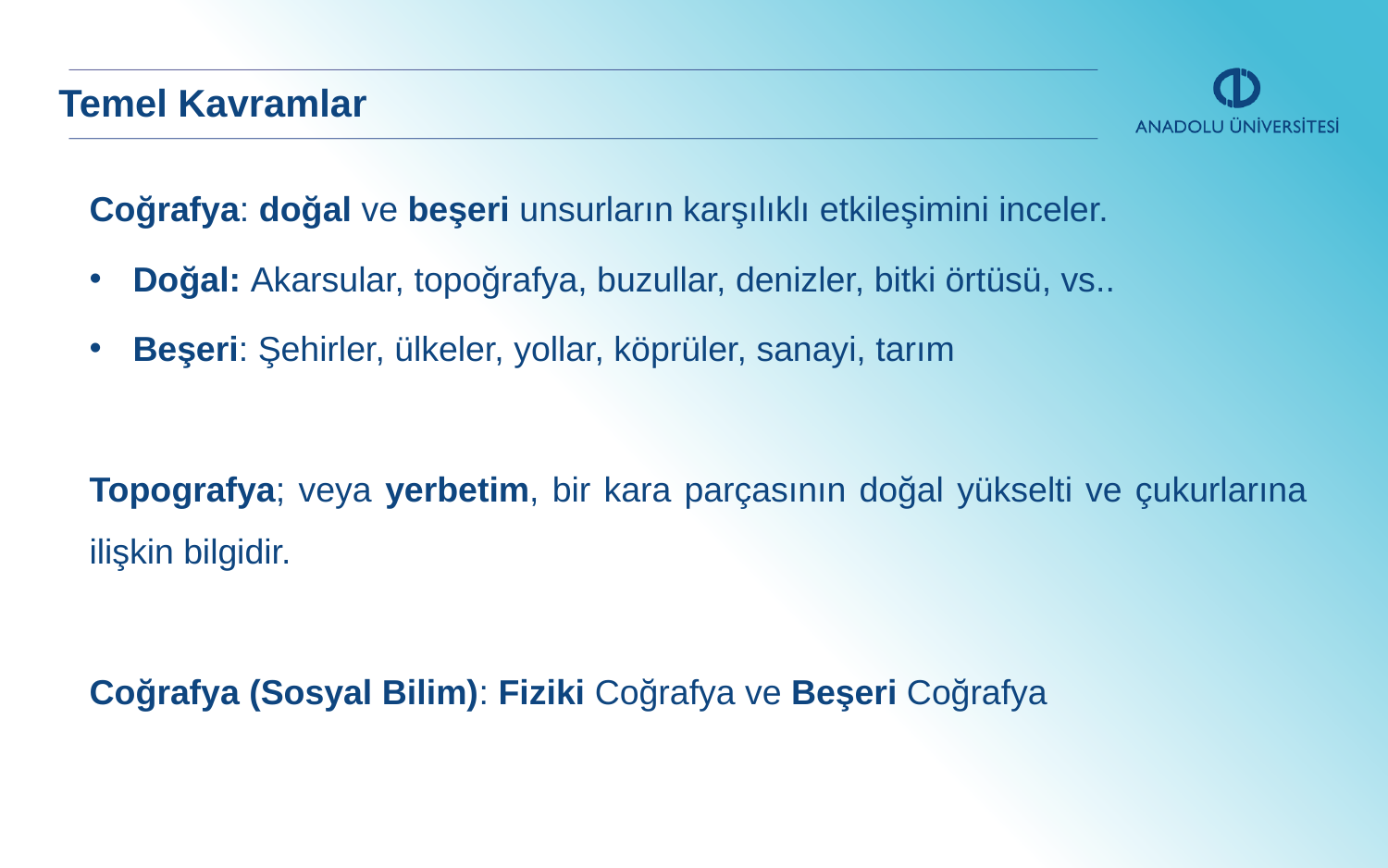

Temel Kavramlar
Coğrafya: doğal ve beşeri unsurların karşılıklı etkileşimini inceler.
Doğal: Akarsular, topoğrafya, buzullar, denizler, bitki örtüsü, vs..
Beşeri: Şehirler, ülkeler, yollar, köprüler, sanayi, tarım

Topografya; veya yerbetim, bir kara parçasının doğal yükselti ve çukurlarına ilişkin bilgidir.

Coğrafya (Sosyal Bilim): Fiziki Coğrafya ve Beşeri Coğrafya